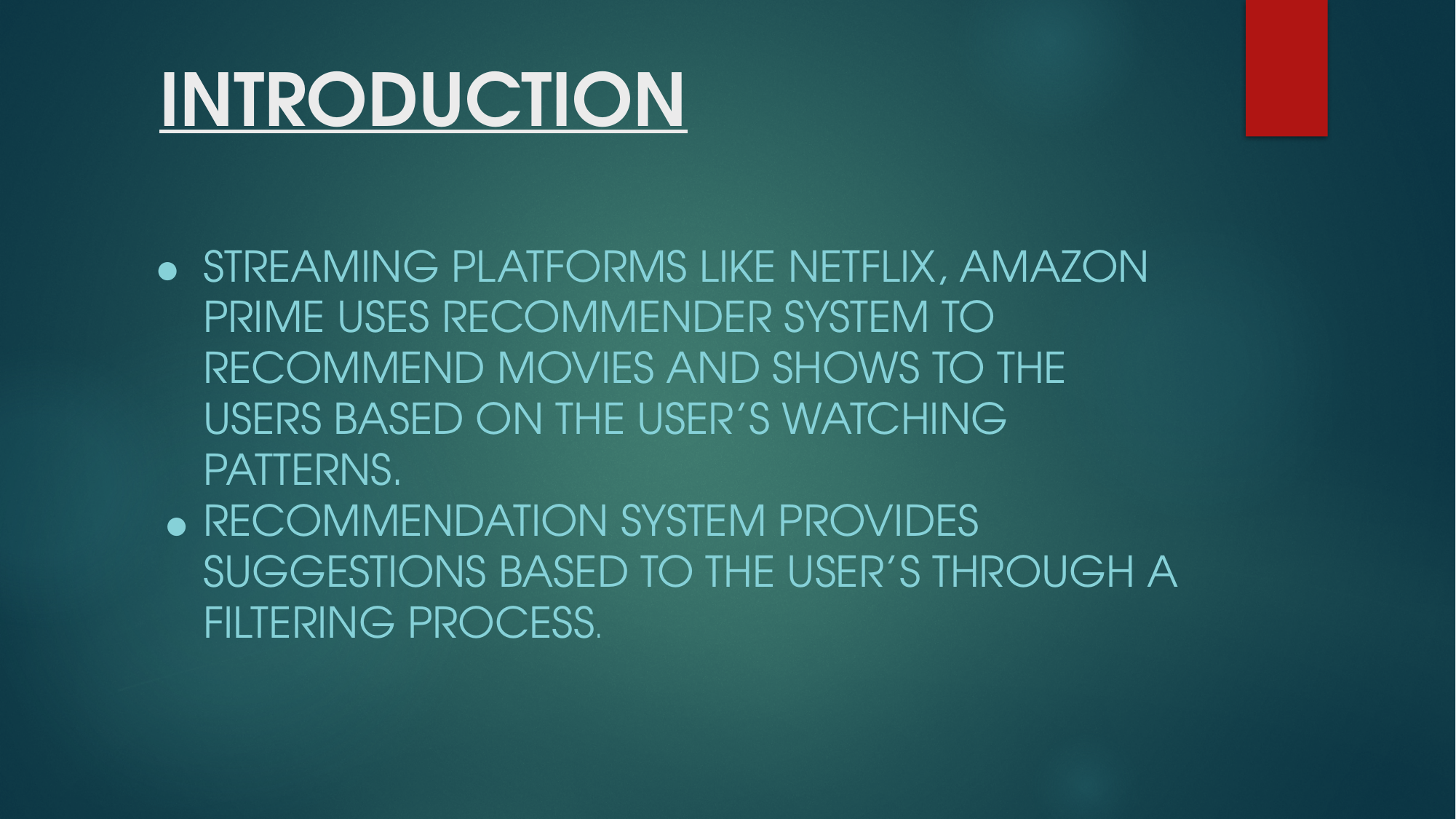

# INTRODUCTION
STREAMING PLATFORMS LIKE NETFLIX, AMAZON PRIME USES RECOMMENDER SYSTEM TO RECOMMEND MOVIES AND SHOWS TO THE USERS BASED ON THE USER’S WATCHING PATTERNS.
RECOMMENDATION SYSTEM PROVIDES SUGGESTIONS BASED TO THE USER’S THROUGH A FILTERING PROCESS.